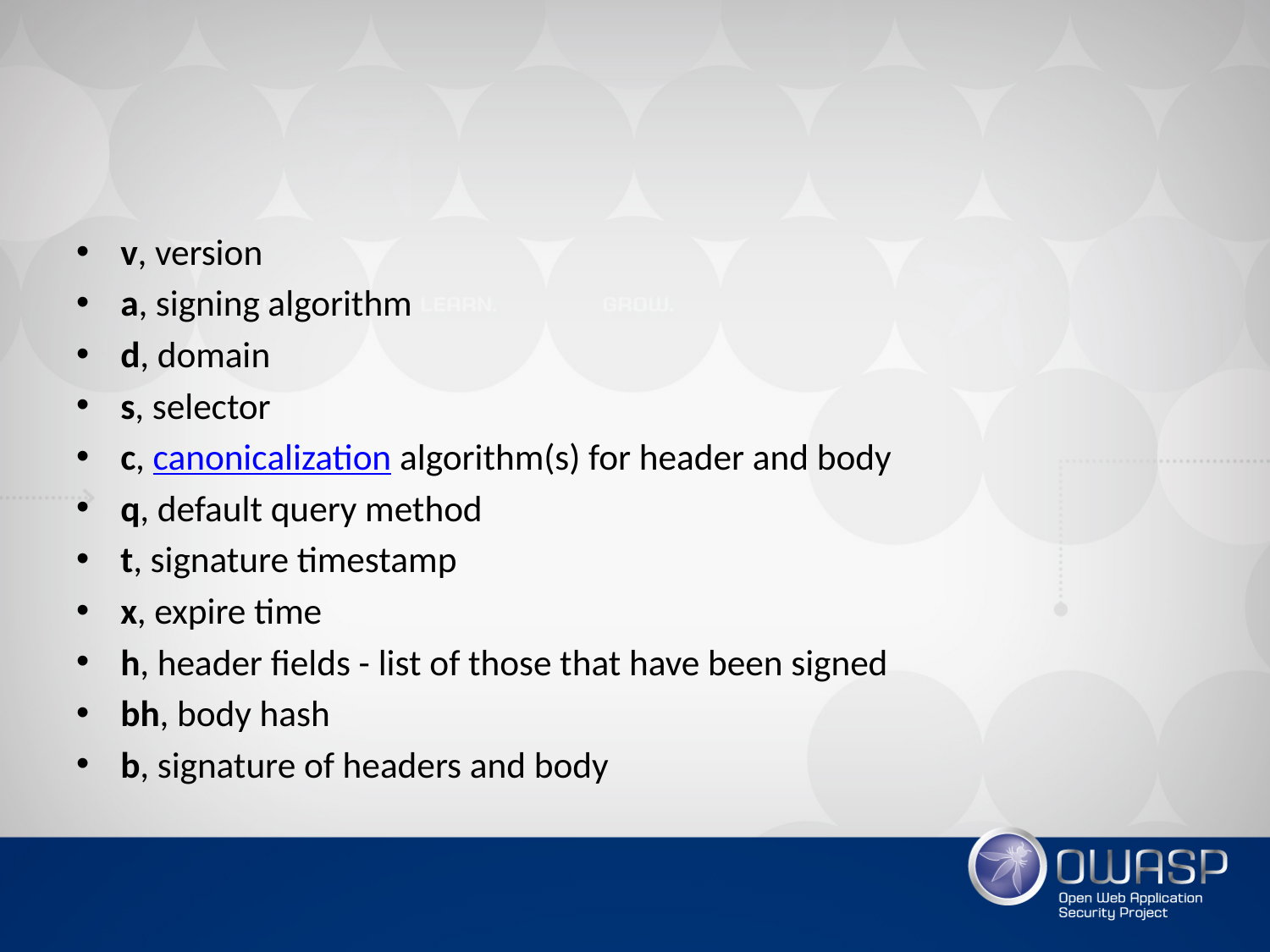

#
v, version
a, signing algorithm
d, domain
s, selector
c, canonicalization algorithm(s) for header and body
q, default query method
t, signature timestamp
x, expire time
h, header fields - list of those that have been signed
bh, body hash
b, signature of headers and body